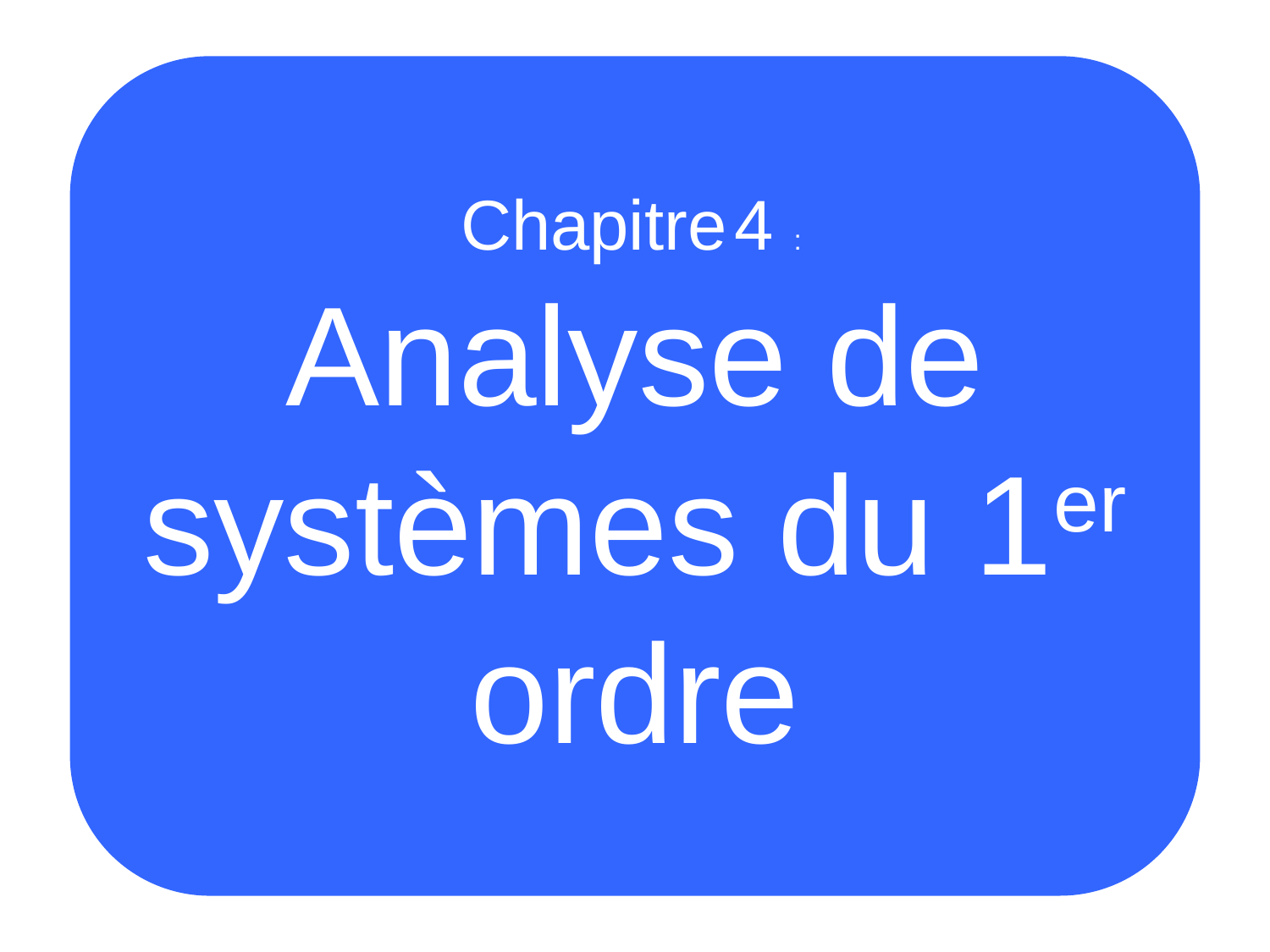

Chapitre 4 :
Analyse de systèmes du 1er ordre